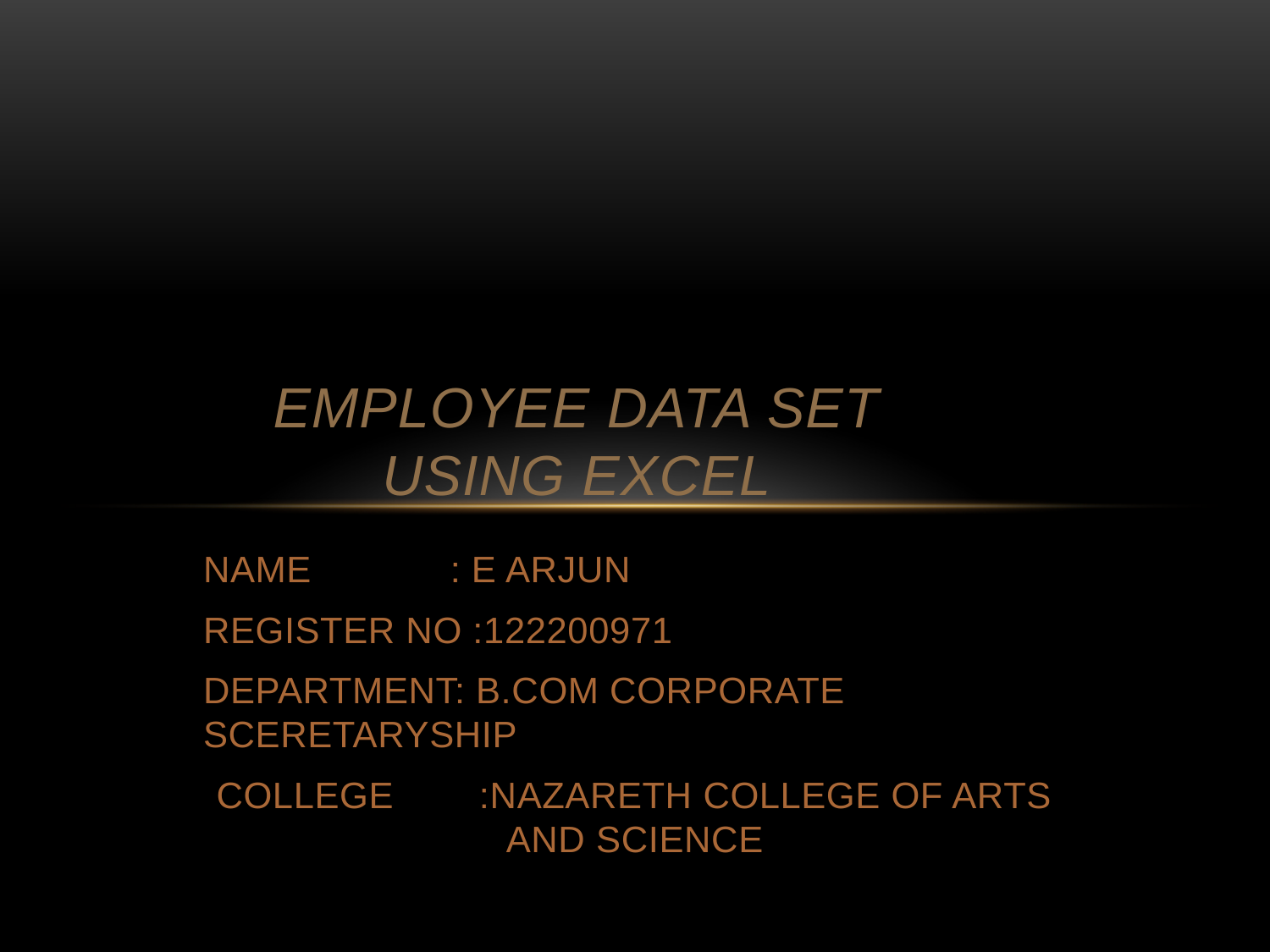

# Employee data set using excel
NAME             : E ARJUN
REGISTER NO :122200971
DEPARTMENT: B.COM CORPORATE SCERETARYSHIP
COLLEGE        :NAZARETH COLLEGE OF ARTS AND SCIENCE